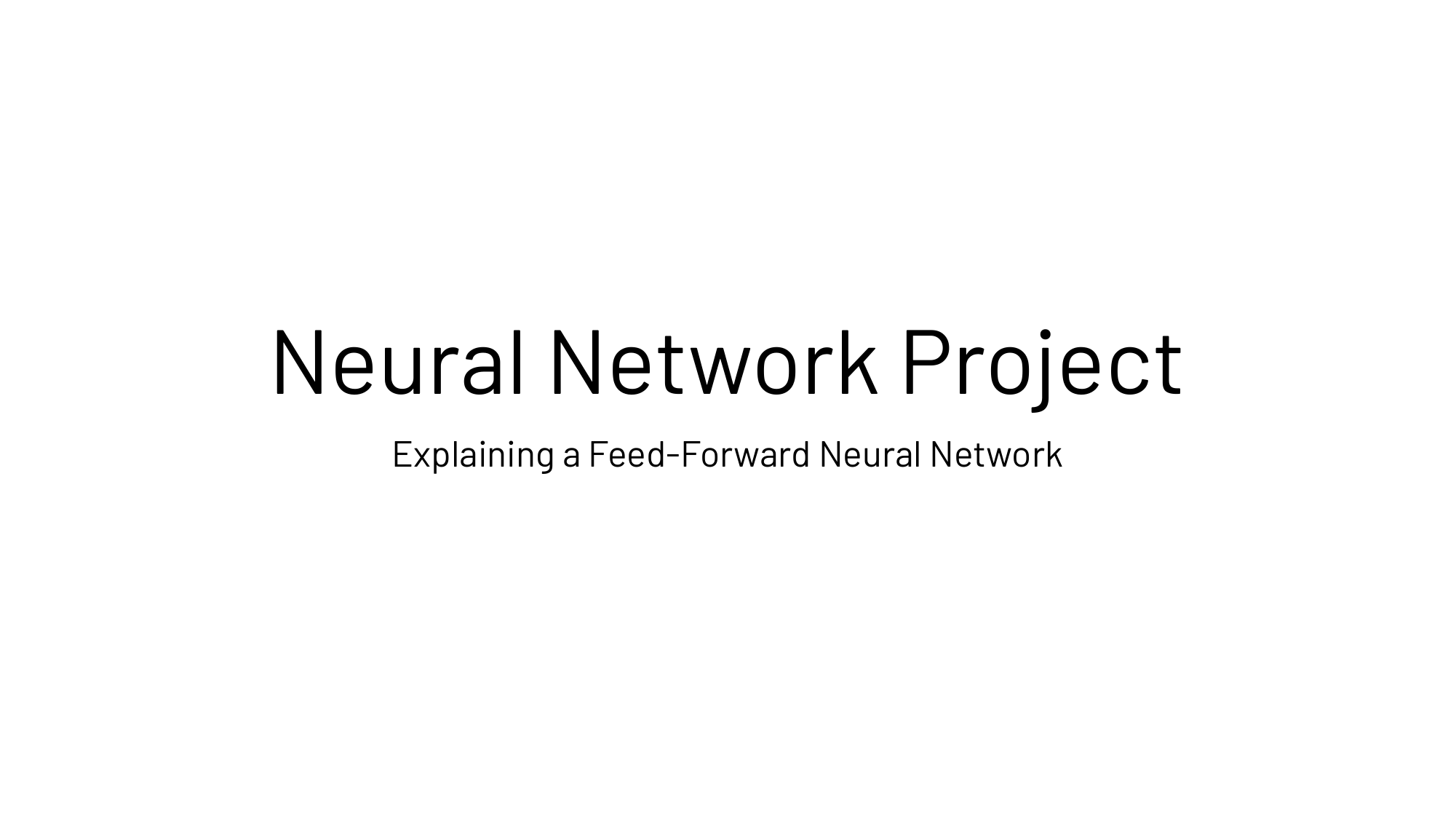

# Neural Network Project
Explaining a Feed-Forward Neural Network